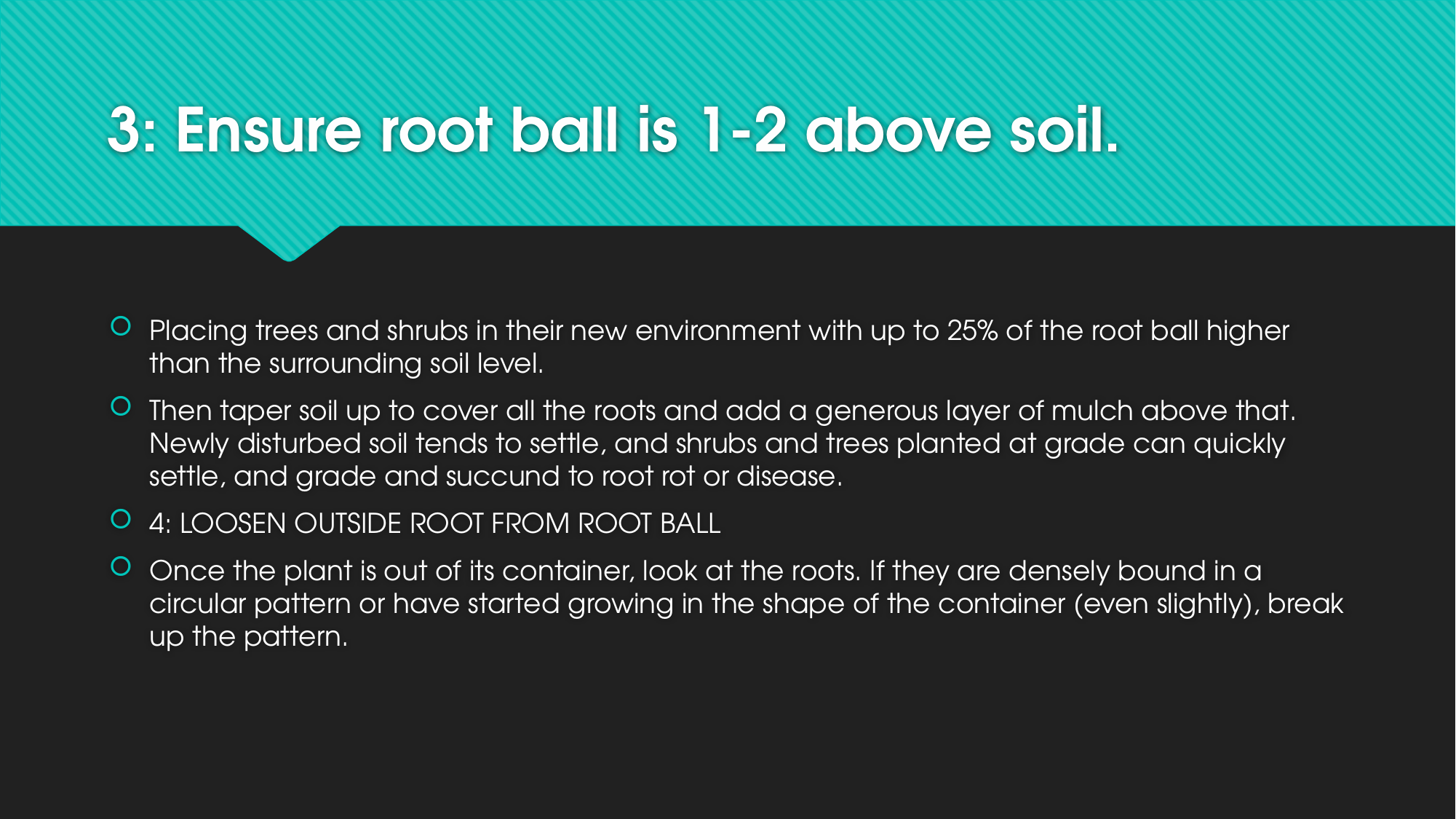

# 3: Ensure root ball is 1-2 above soil.
Placing trees and shrubs in their new environment with up to 25% of the root ball higher than the surrounding soil level.
Then taper soil up to cover all the roots and add a generous layer of mulch above that. Newly disturbed soil tends to settle, and shrubs and trees planted at grade can quickly settle, and grade and succund to root rot or disease.
4: LOOSEN OUTSIDE ROOT FROM ROOT BALL
Once the plant is out of its container, look at the roots. If they are densely bound in a circular pattern or have started growing in the shape of the container (even slightly), break up the pattern.